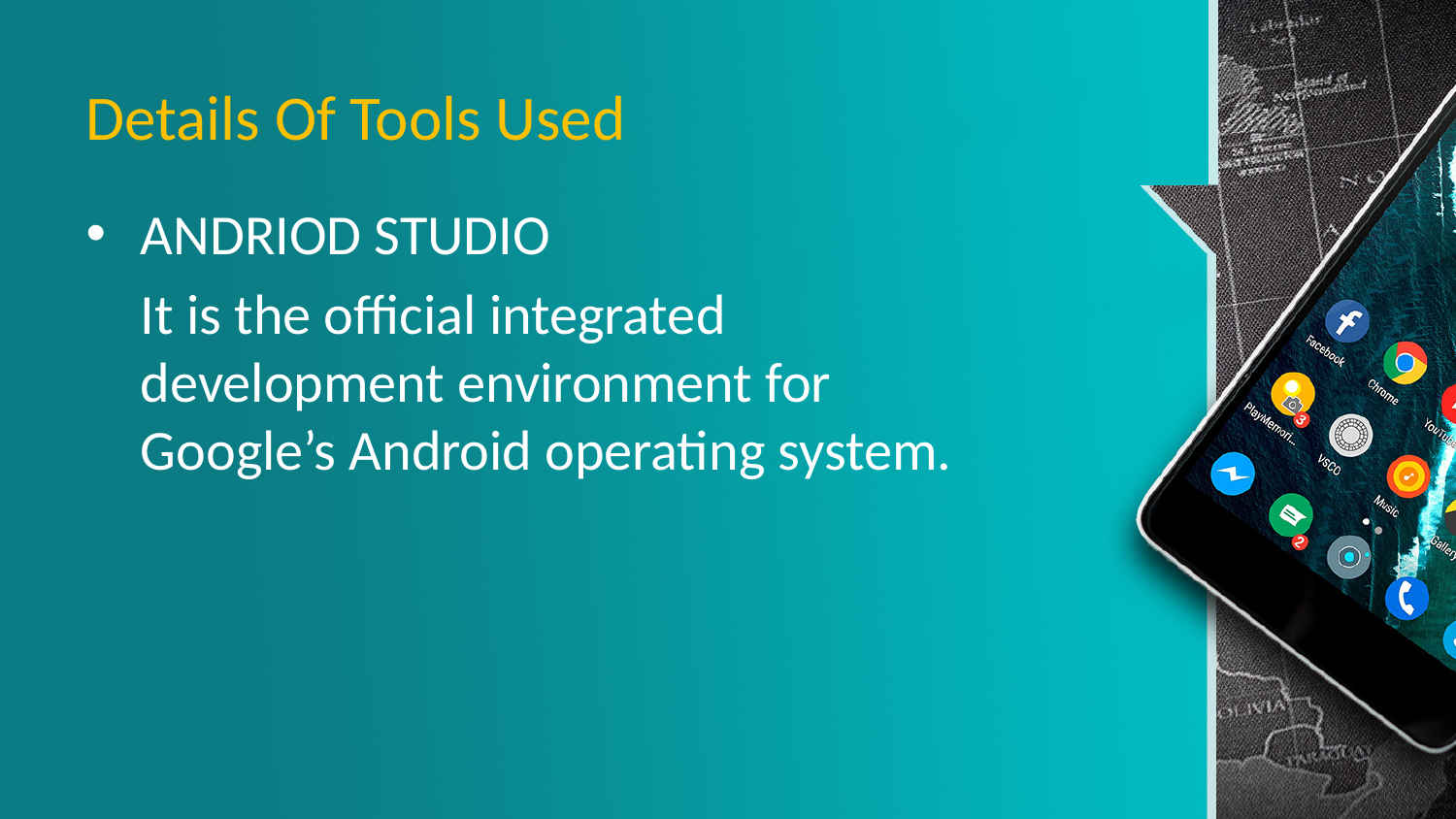

# Details Of Tools Used
ANDRIOD STUDIO
	It is the official integrated development environment for Google’s Android operating system.